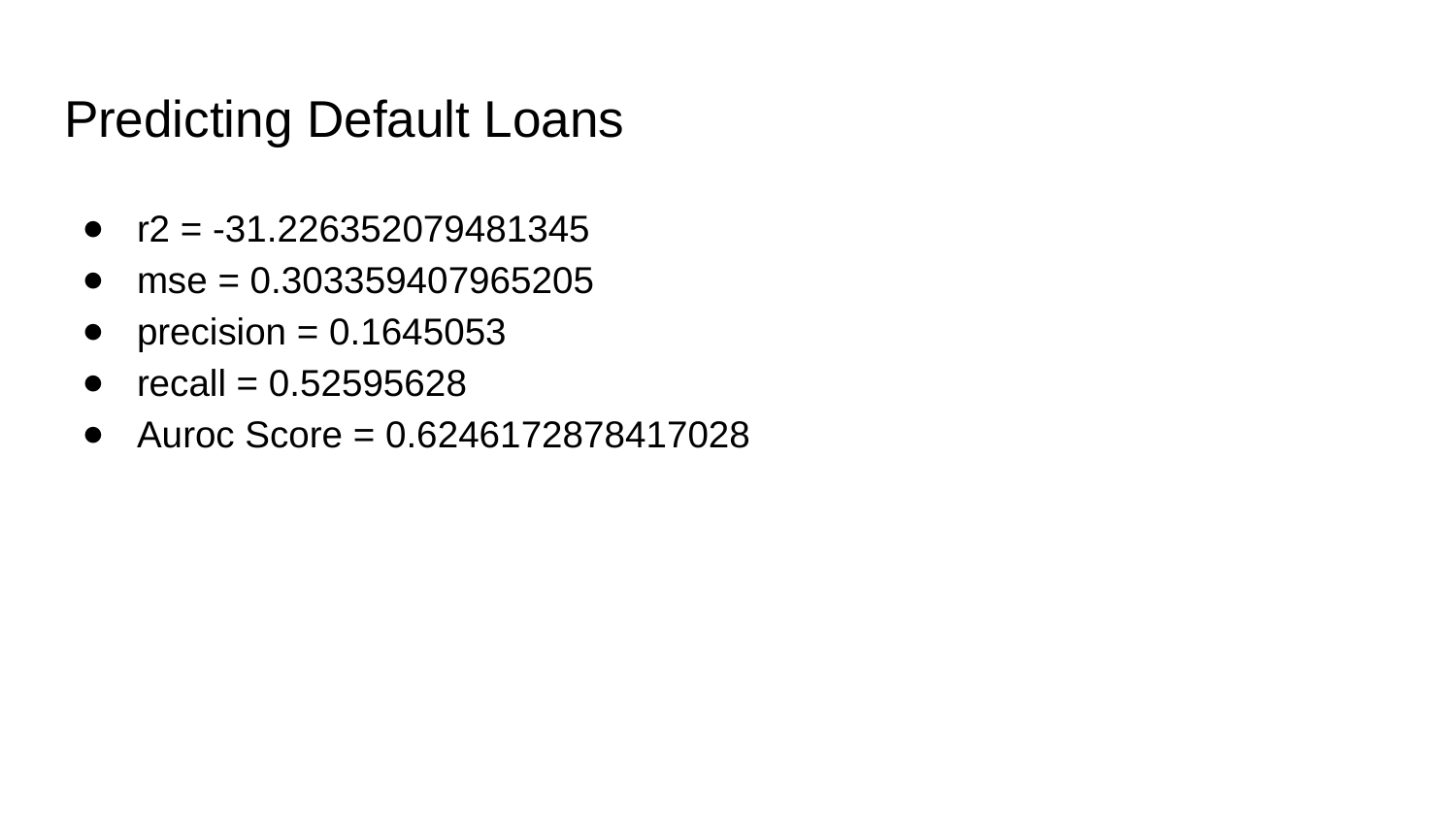

# Predicting Default Loans
r2 = -31.226352079481345
mse = 0.303359407965205
precision = 0.1645053
recall = 0.52595628
Auroc Score = 0.6246172878417028